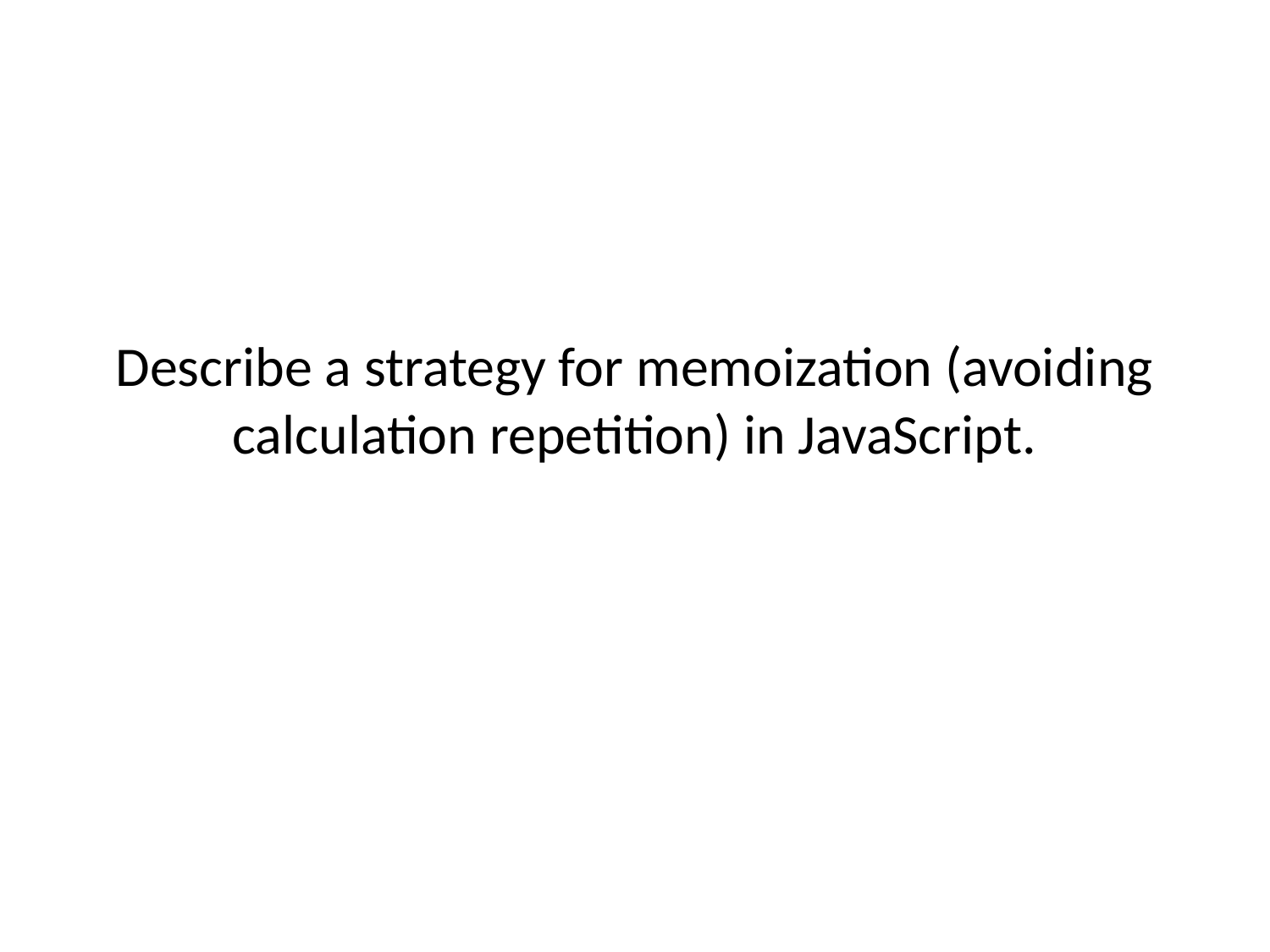

# Describe a strategy for memoization (avoiding calculation repetition) in JavaScript.